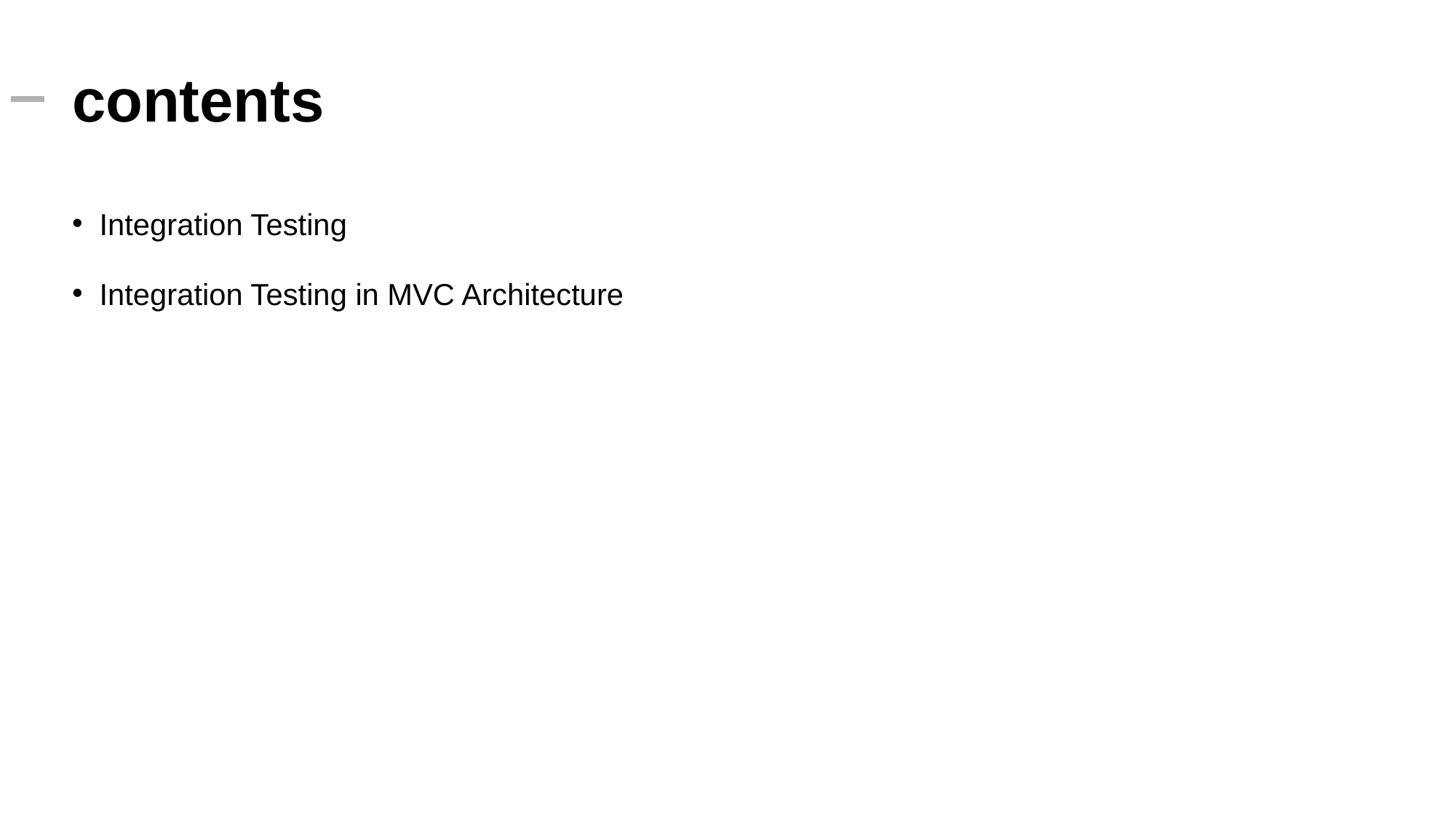

# contents

Integration Testing
Integration Testing in MVC Architecture